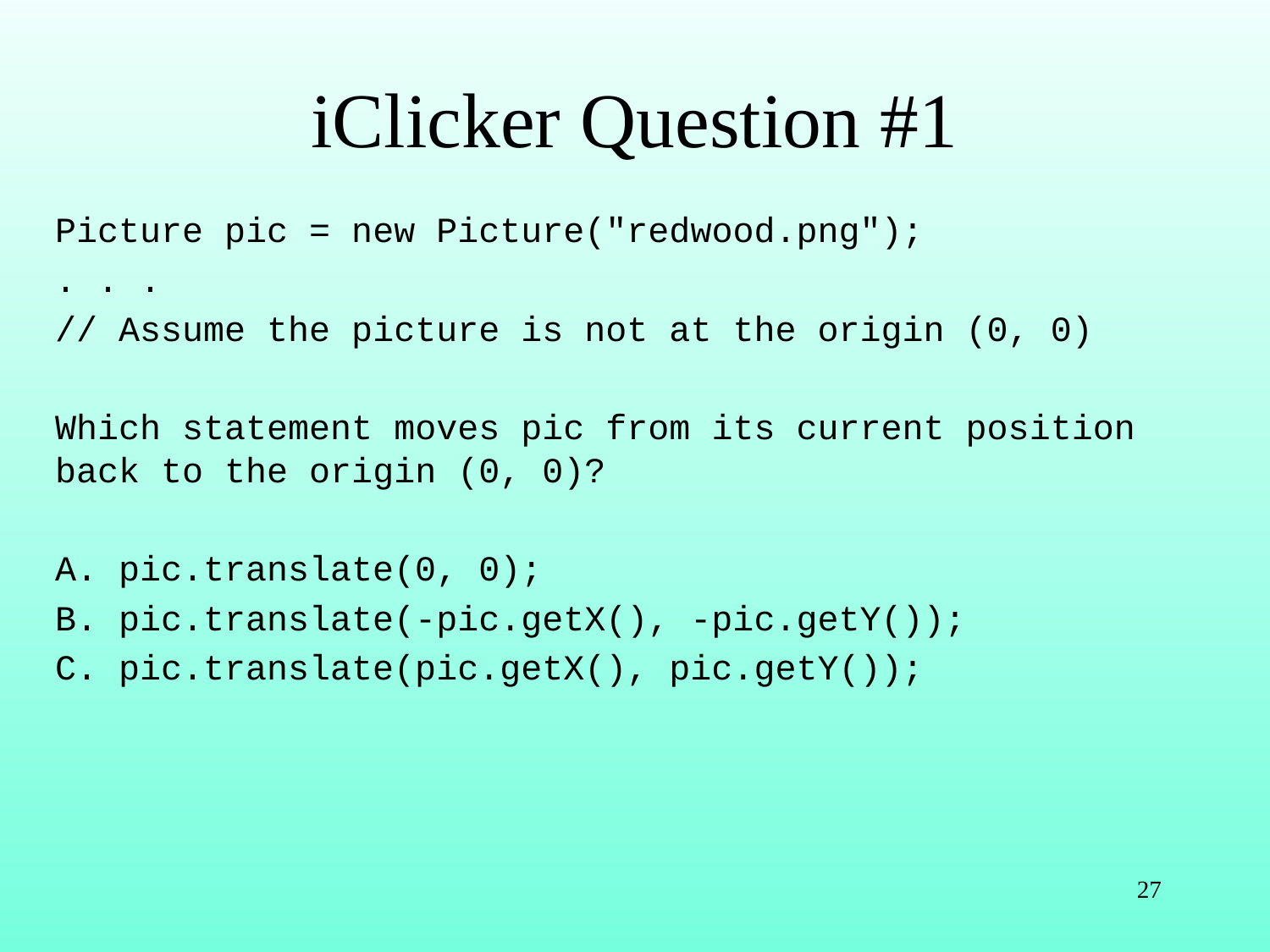

# iClicker Question #1
Picture pic = new Picture("redwood.png");
. . .
// Assume the picture is not at the origin (0, 0)

Which statement moves pic from its current position back to the origin (0, 0)?

pic.translate(0, 0);
pic.translate(-pic.getX(), -pic.getY());
pic.translate(pic.getX(), pic.getY());

27